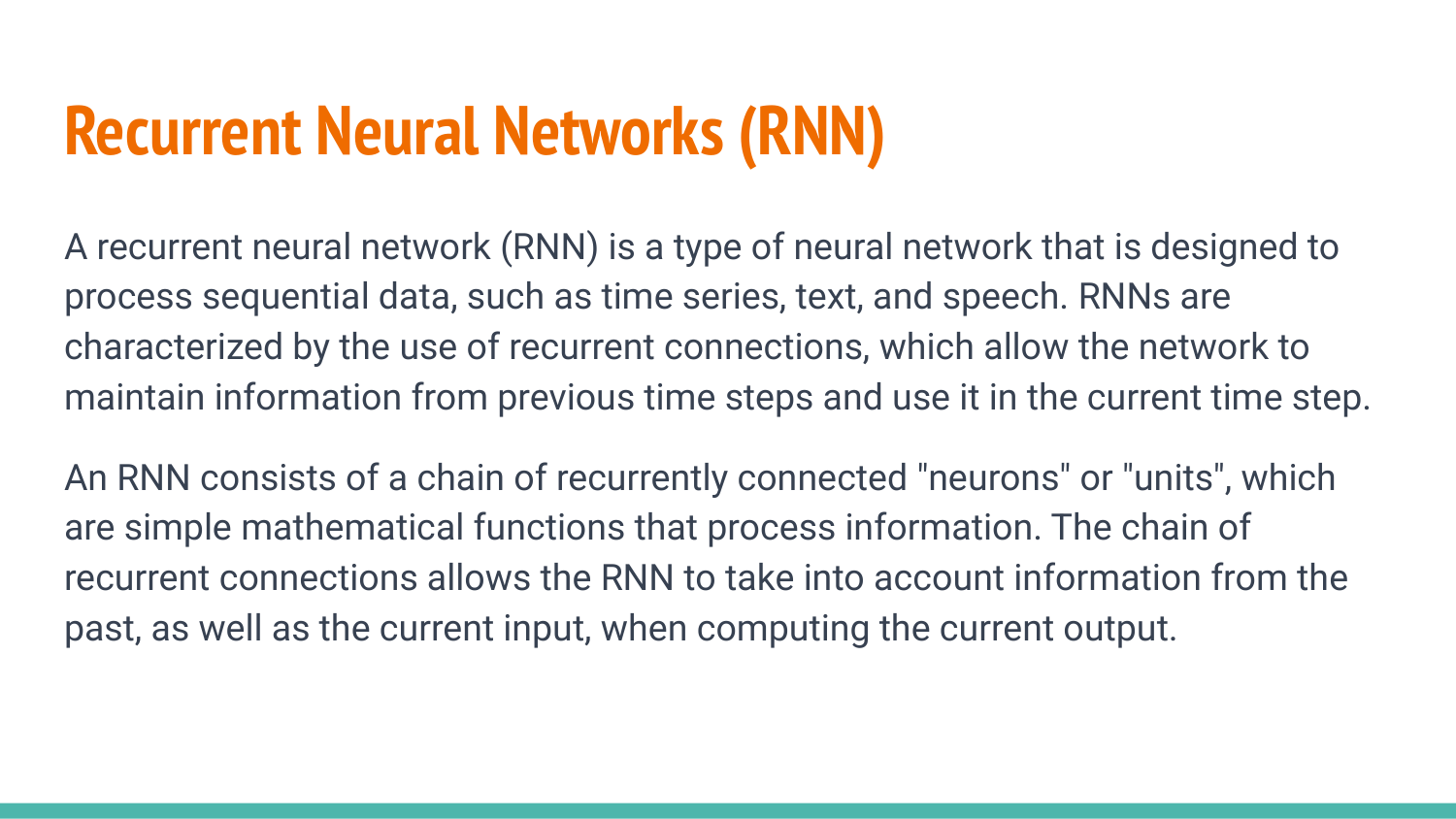

# Recurrent Neural Networks (RNN)
A recurrent neural network (RNN) is a type of neural network that is designed to process sequential data, such as time series, text, and speech. RNNs are characterized by the use of recurrent connections, which allow the network to maintain information from previous time steps and use it in the current time step.
An RNN consists of a chain of recurrently connected "neurons" or "units", which are simple mathematical functions that process information. The chain of recurrent connections allows the RNN to take into account information from the past, as well as the current input, when computing the current output.